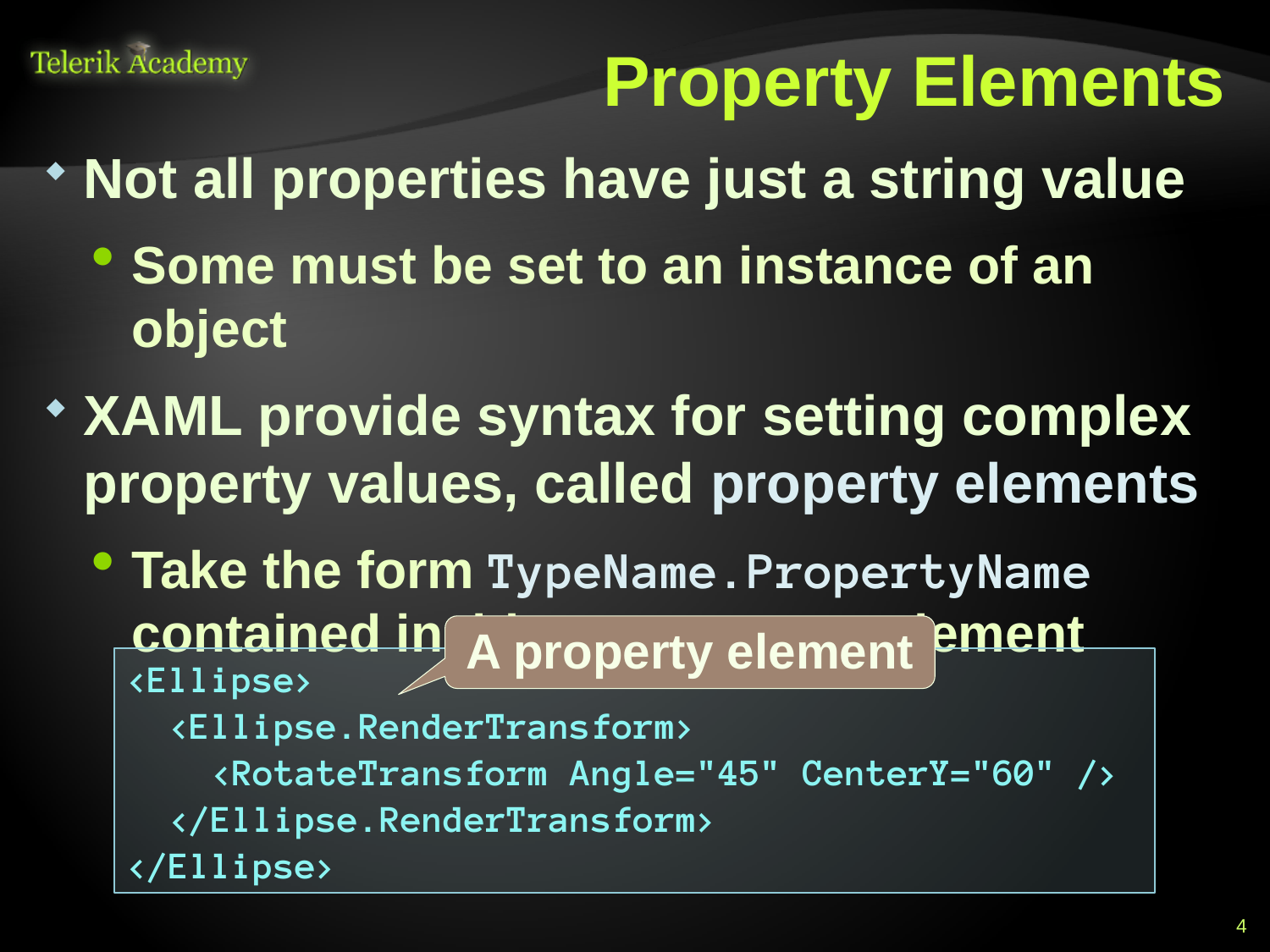

# Property Elements
Not all properties have just a string value
Some must be set to an instance of an object
XAML provide syntax for setting complex property values, called property elements
Take the form TypeName.PropertyName contained inside an TypeName element
A property element
<Ellipse>
  <Ellipse.RenderTransform>
    <RotateTransform Angle="45" CenterY="60" />
  </Ellipse.RenderTransform>
</Ellipse>
4